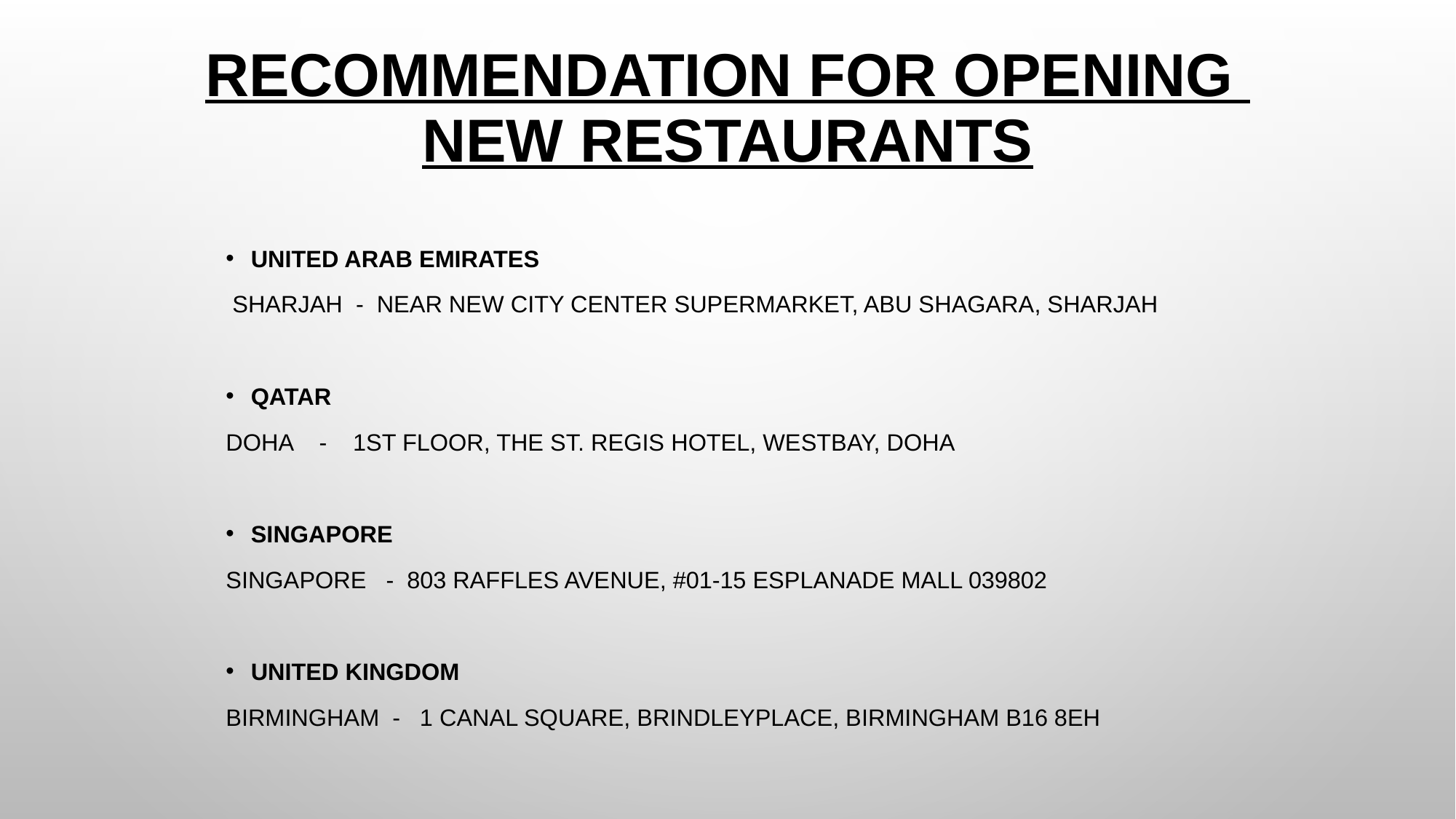

# Recommendation For Opening New Restaurants
United Arab Emirates
 Sharjah  -  Near New City Center Supermarket, Abu Shagara, Sharjah

Qatar
Doha    -    1st Floor, The St. Regis Hotel, Westbay, Doha

Singapore
Singapore   -  803 Raffles Avenue, #01-15 Esplanade Mall 039802

United Kingdom
Birmingham  -   1 Canal Square, Brindleyplace, Birmingham B16 8EH